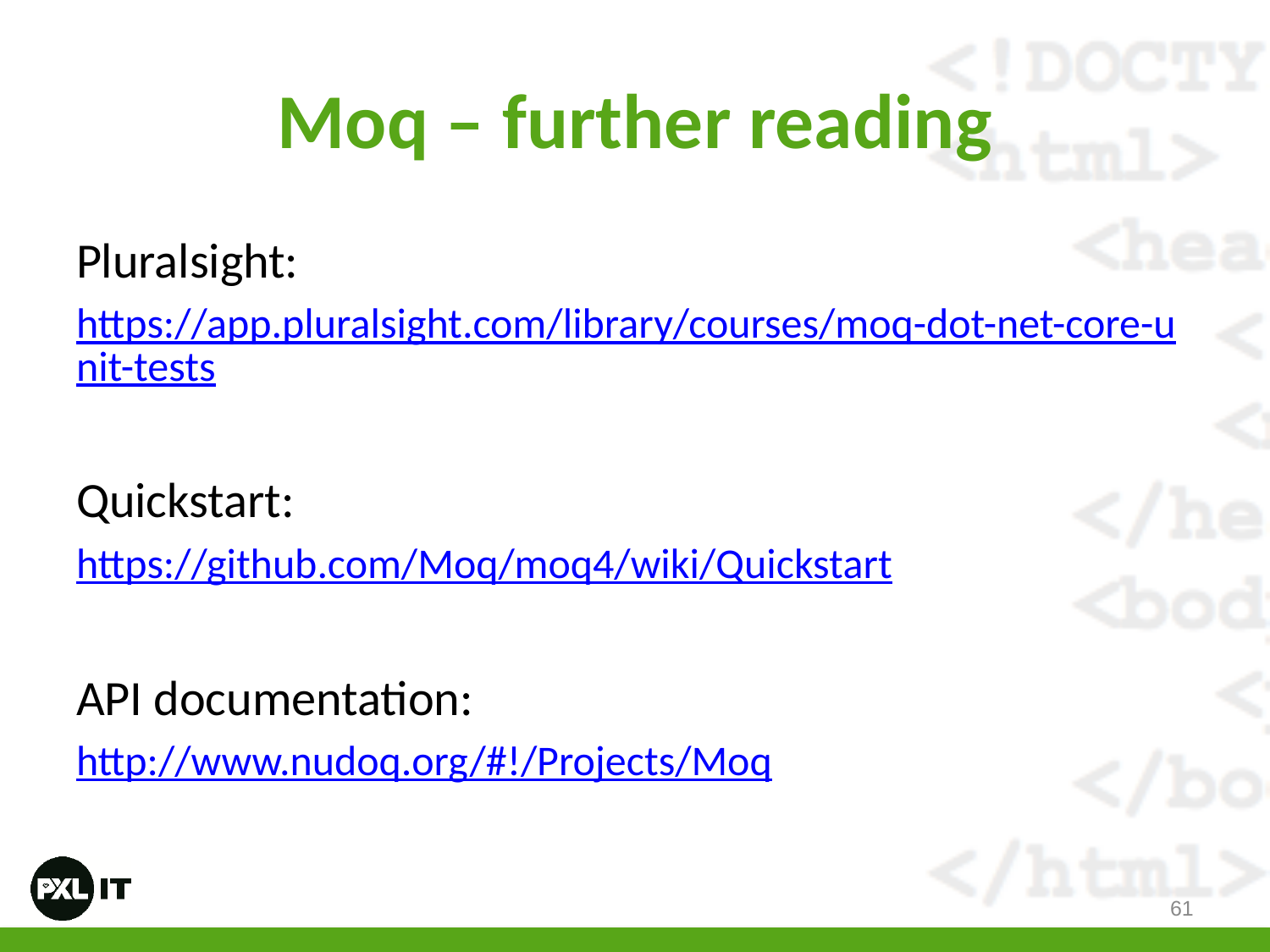

# Moq – further reading
Pluralsight:
https://app.pluralsight.com/library/courses/moq-dot-net-core-unit-tests

Quickstart:
https://github.com/Moq/moq4/wiki/Quickstart

API documentation:
http://www.nudoq.org/#!/Projects/Moq

61